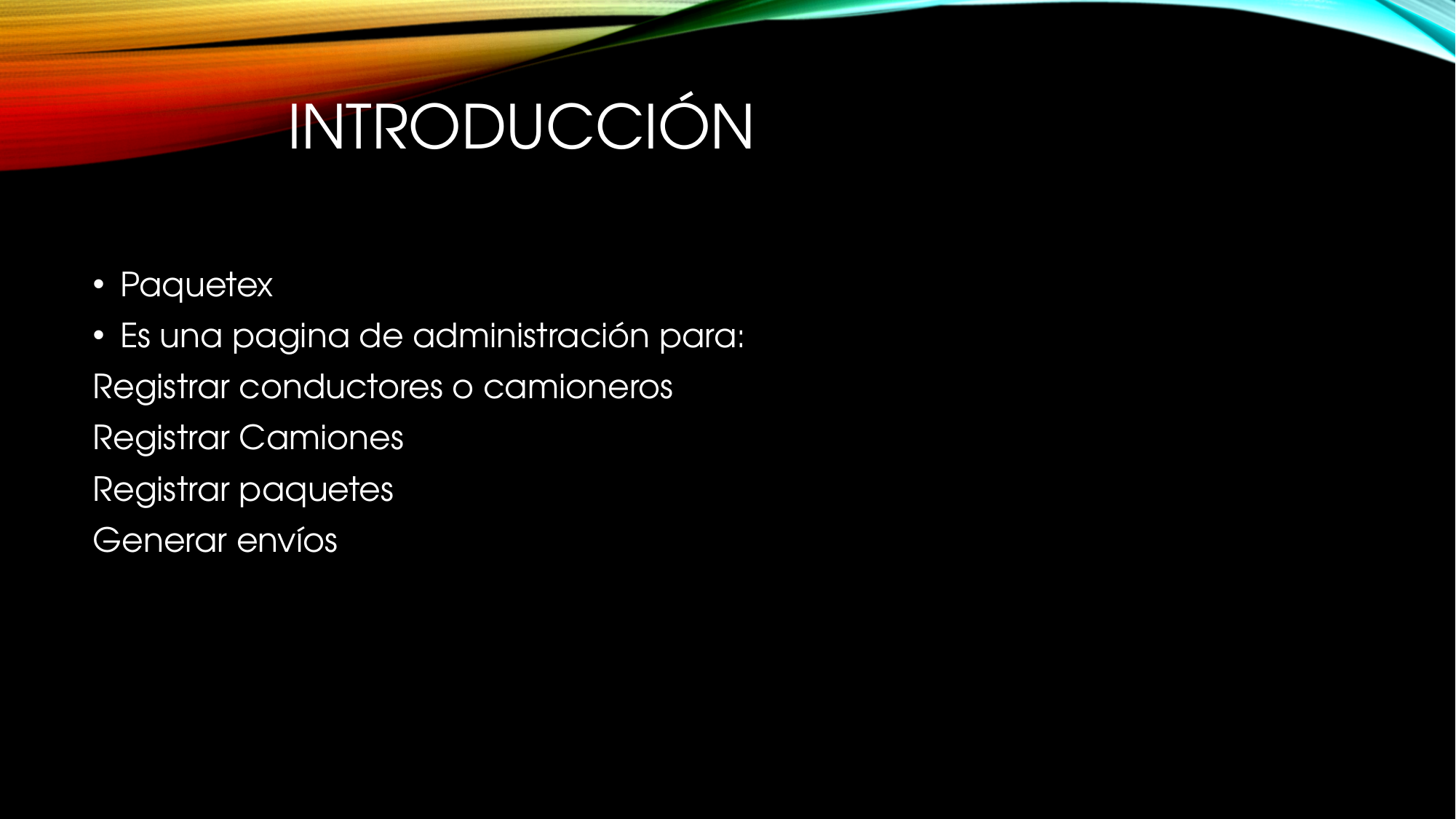

# Introducción
Paquetex
Es una pagina de administración para:
Registrar conductores o camioneros
Registrar Camiones
Registrar paquetes
Generar envíos